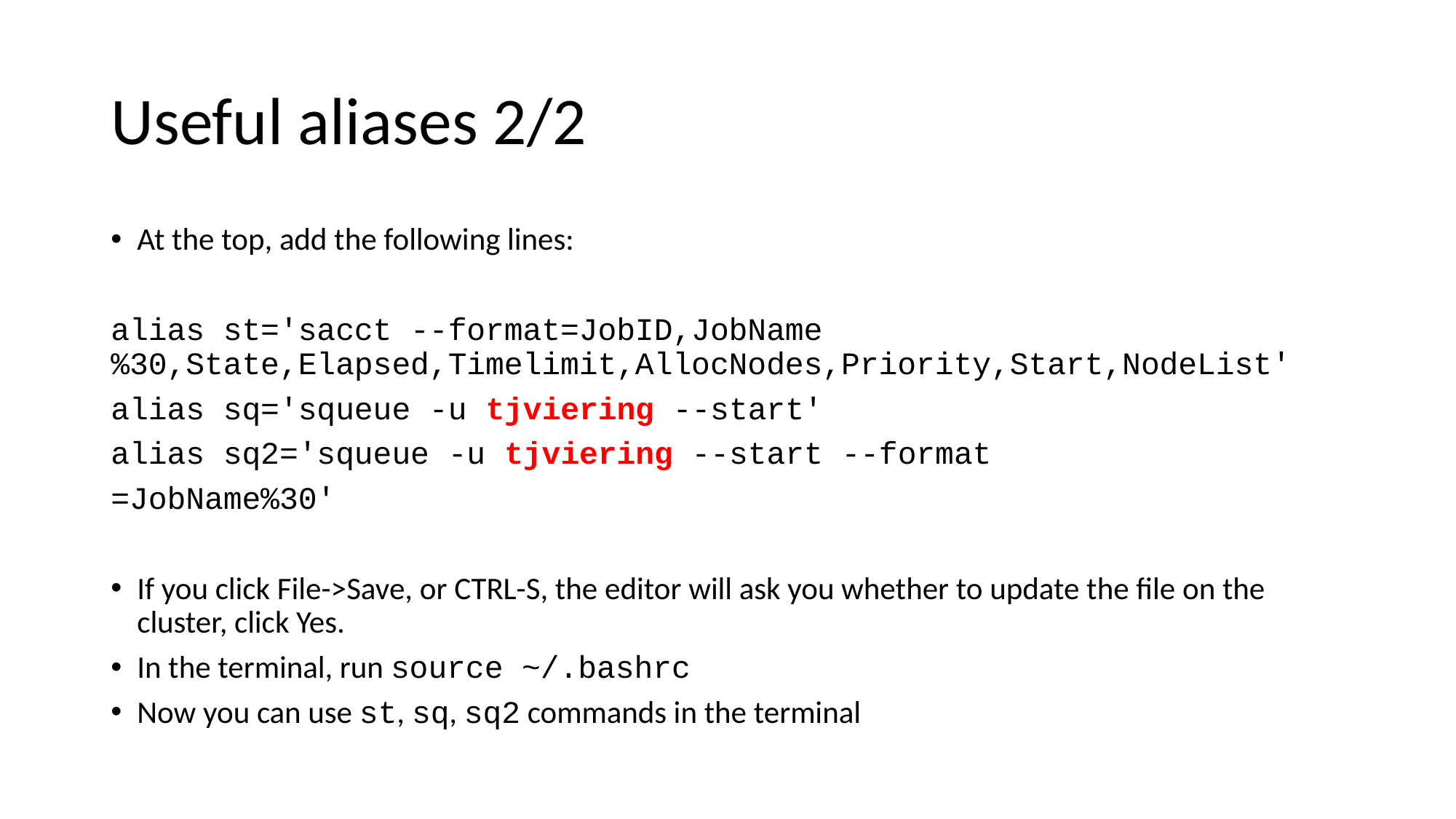

# Useful aliases 2/2
At the top, add the following lines:

alias st='sacct --format=JobID,JobName%30,State,Elapsed,Timelimit,AllocNodes,Priority,Start,NodeList'
alias sq='squeue -u tjviering --start'
alias sq2='squeue -u tjviering --start --format
=JobName%30'

If you click File->Save, or CTRL-S, the editor will ask you whether to update the file on the cluster, click Yes.
In the terminal, run source ~/.bashrc
Now you can use st, sq, sq2 commands in the terminal